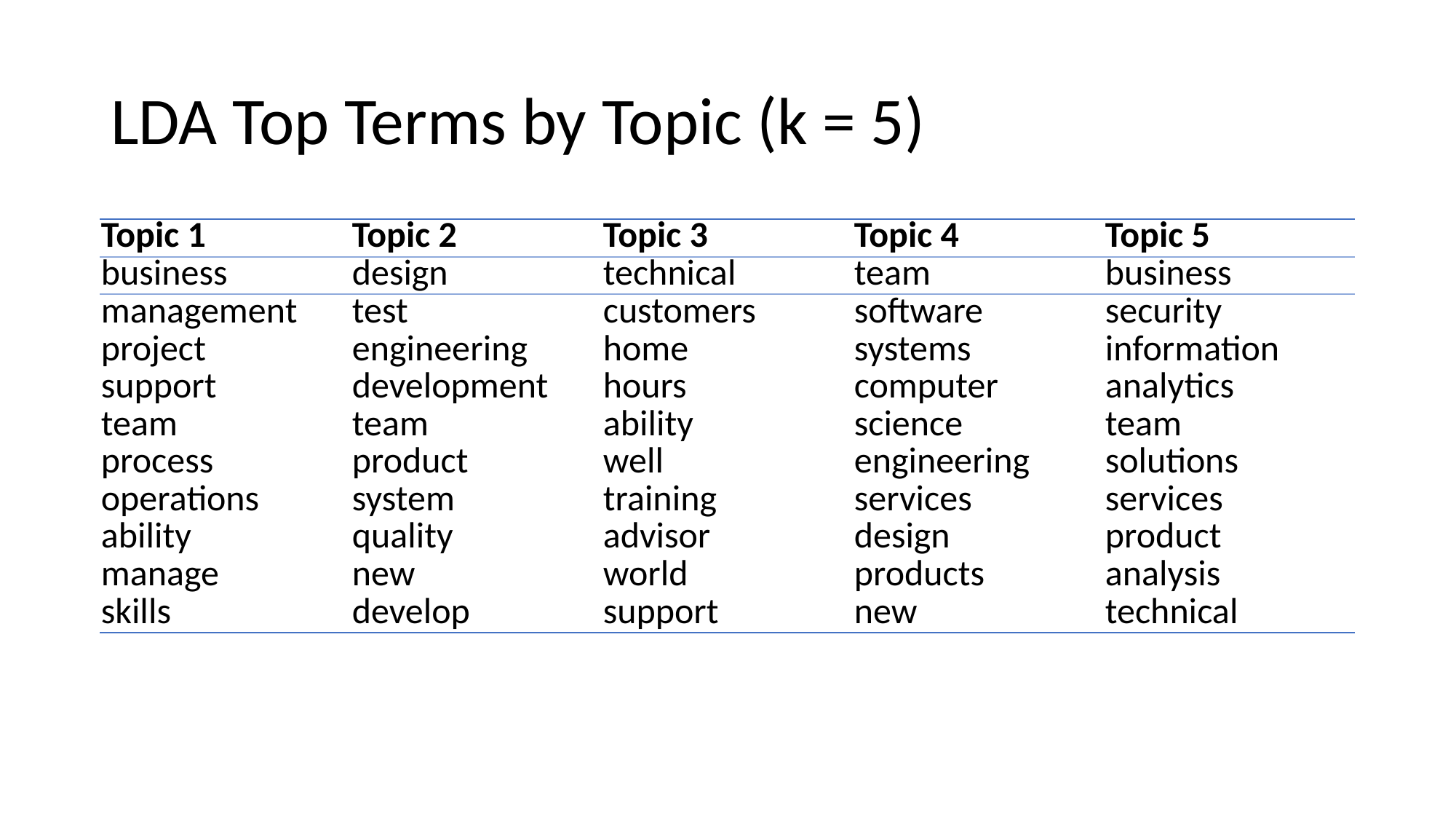

# LDA Top Terms by Topic (k = 5)
| Topic 1 | Topic 2 | Topic 3 | Topic 4 | Topic 5 |
| --- | --- | --- | --- | --- |
| business | design | technical | team | business |
| management | test | customers | software | security |
| project | engineering | home | systems | information |
| support | development | hours | computer | analytics |
| team | team | ability | science | team |
| process | product | well | engineering | solutions |
| operations | system | training | services | services |
| ability | quality | advisor | design | product |
| manage | new | world | products | analysis |
| skills | develop | support | new | technical |